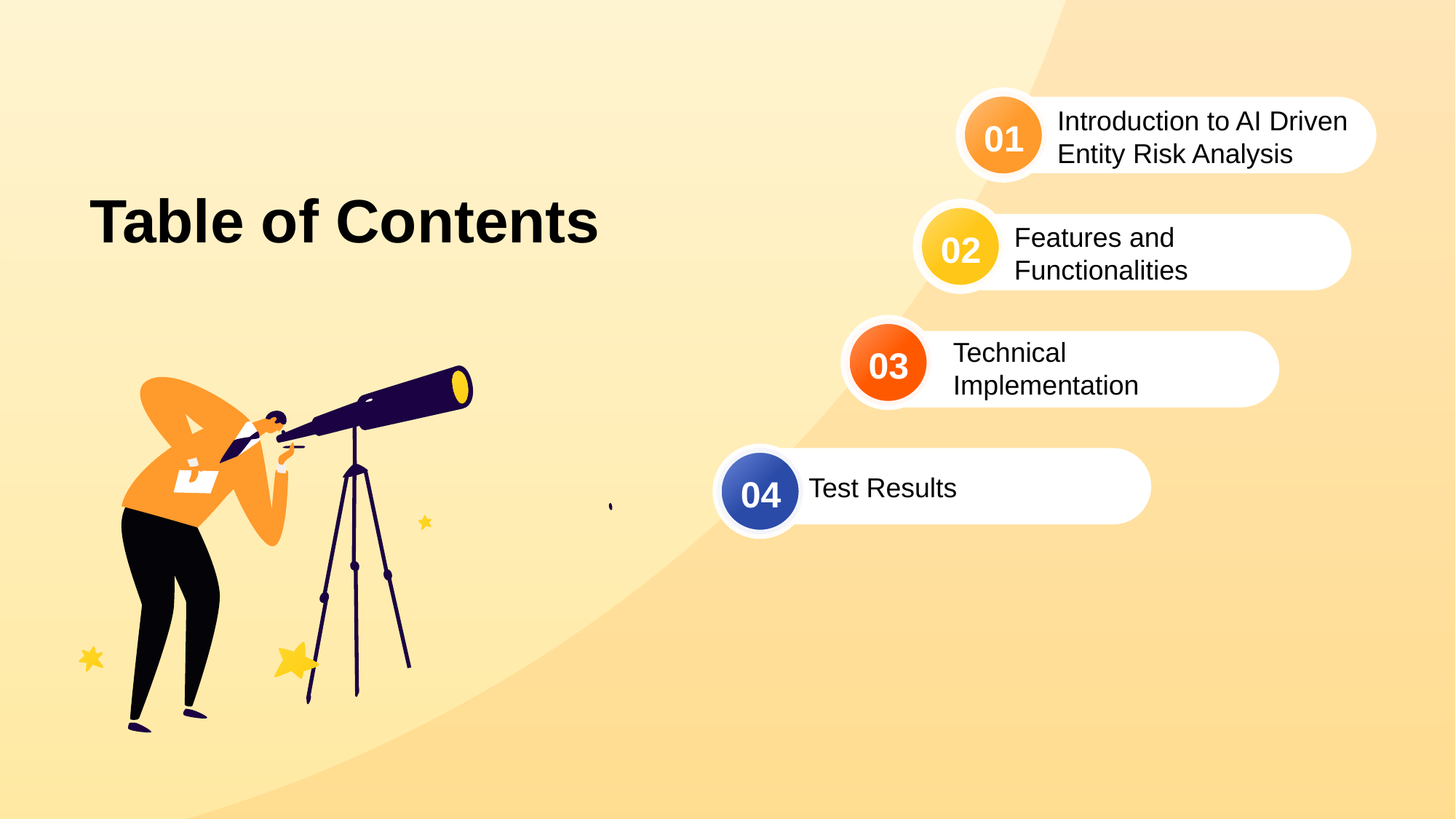

01

Introduction to AI Driven Entity Risk Analysis
Table of Contents
02

Features and Functionalities
03
Technical Implementation

04

Test Results